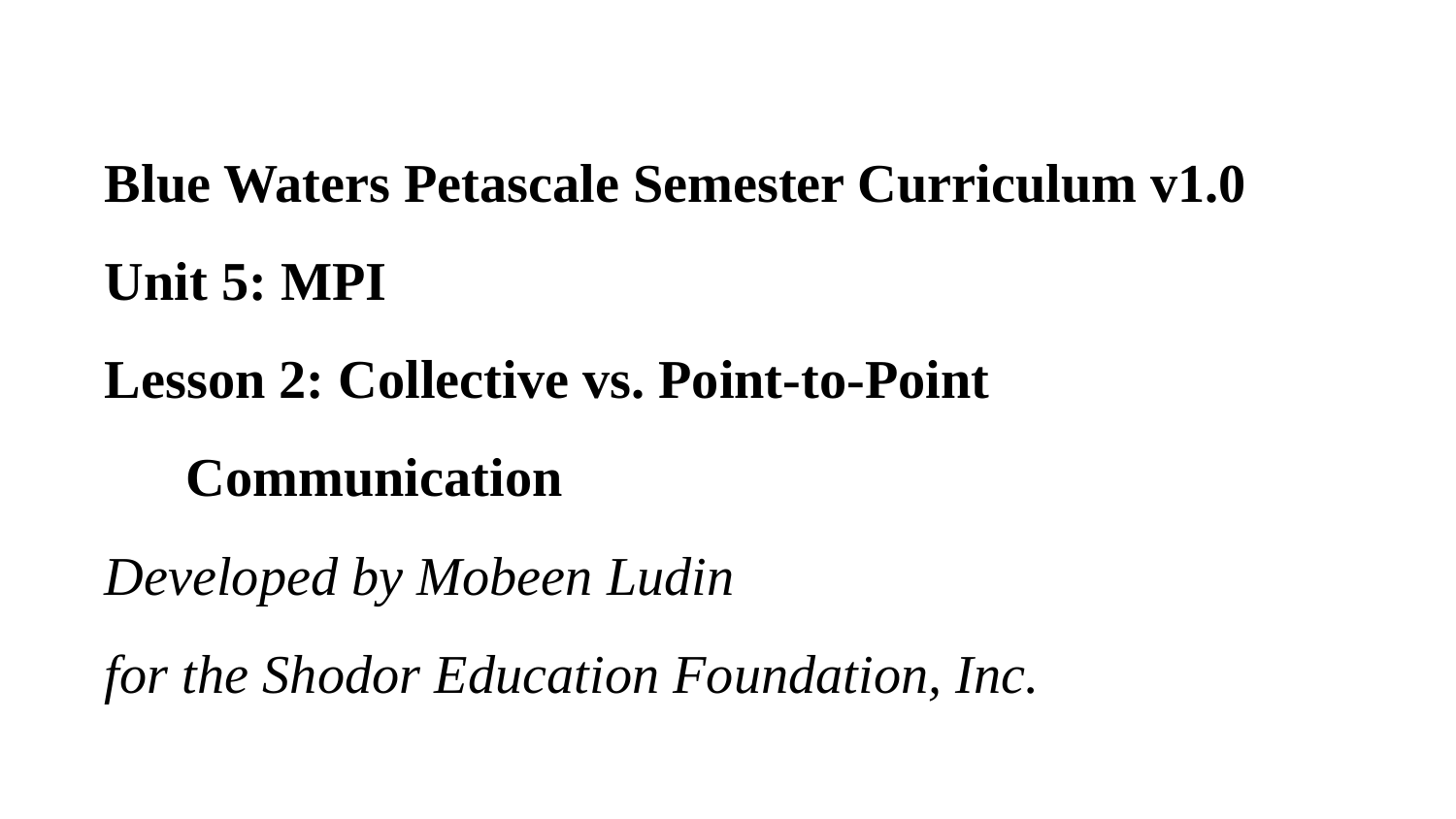

# Blue Waters Petascale Semester Curriculum v1.0 Unit 5: MPI Lesson 2: Collective vs. Point-to-Point Communication Developed by Mobeen Ludin for the Shodor Education Foundation, Inc.